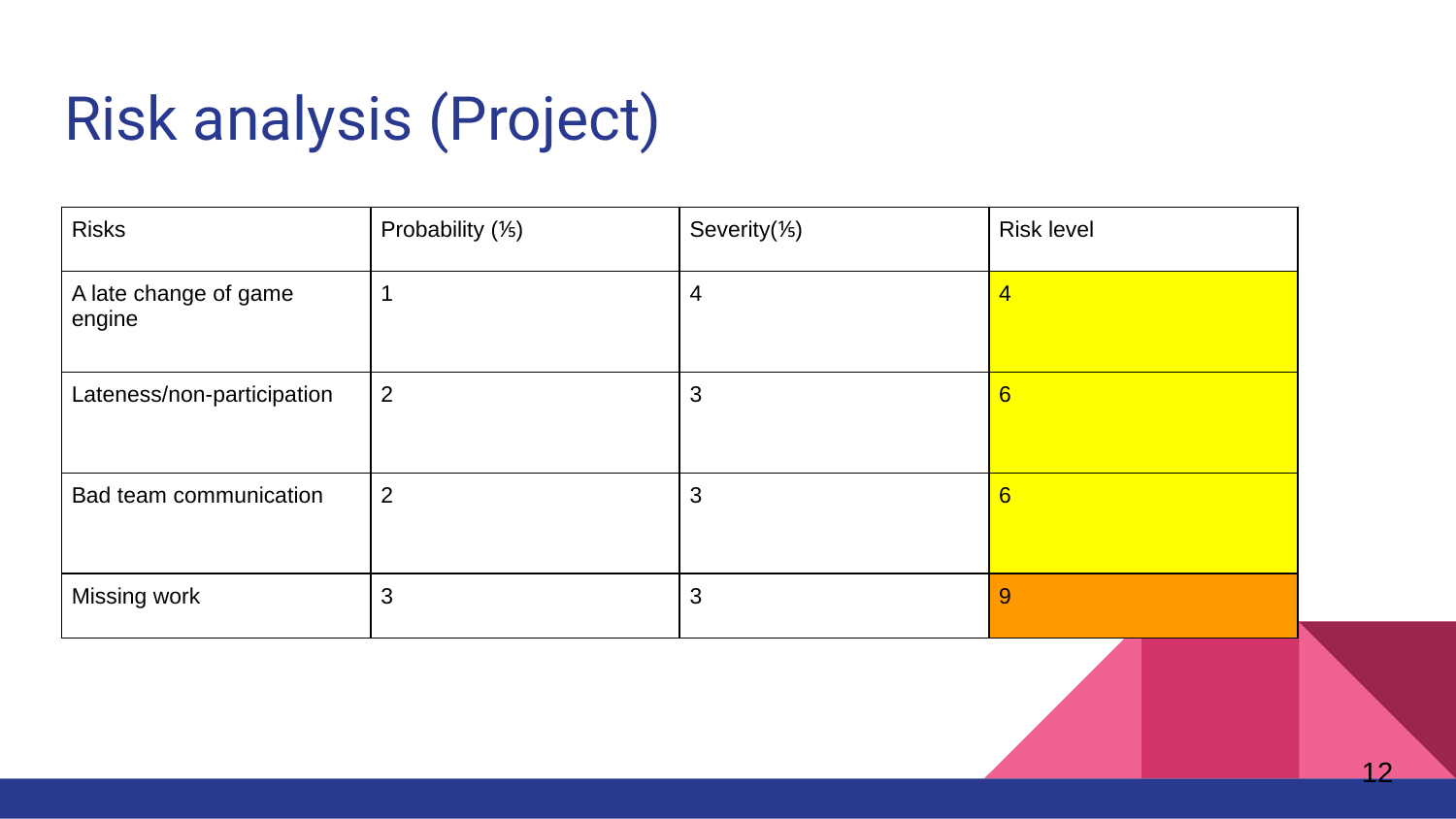

# Risk analysis (Project)

| Risks | Probability (⅕) | Severity(⅕) | Risk level |
| --- | --- | --- | --- |
| A late change of game engine | 1 | 4 | 4 |
| Lateness/non-participation | 2 | 3 | 6 |
| Bad team communication | 2 | 3 | 6 |
| Missing work | 3 | 3 | 9 |

12